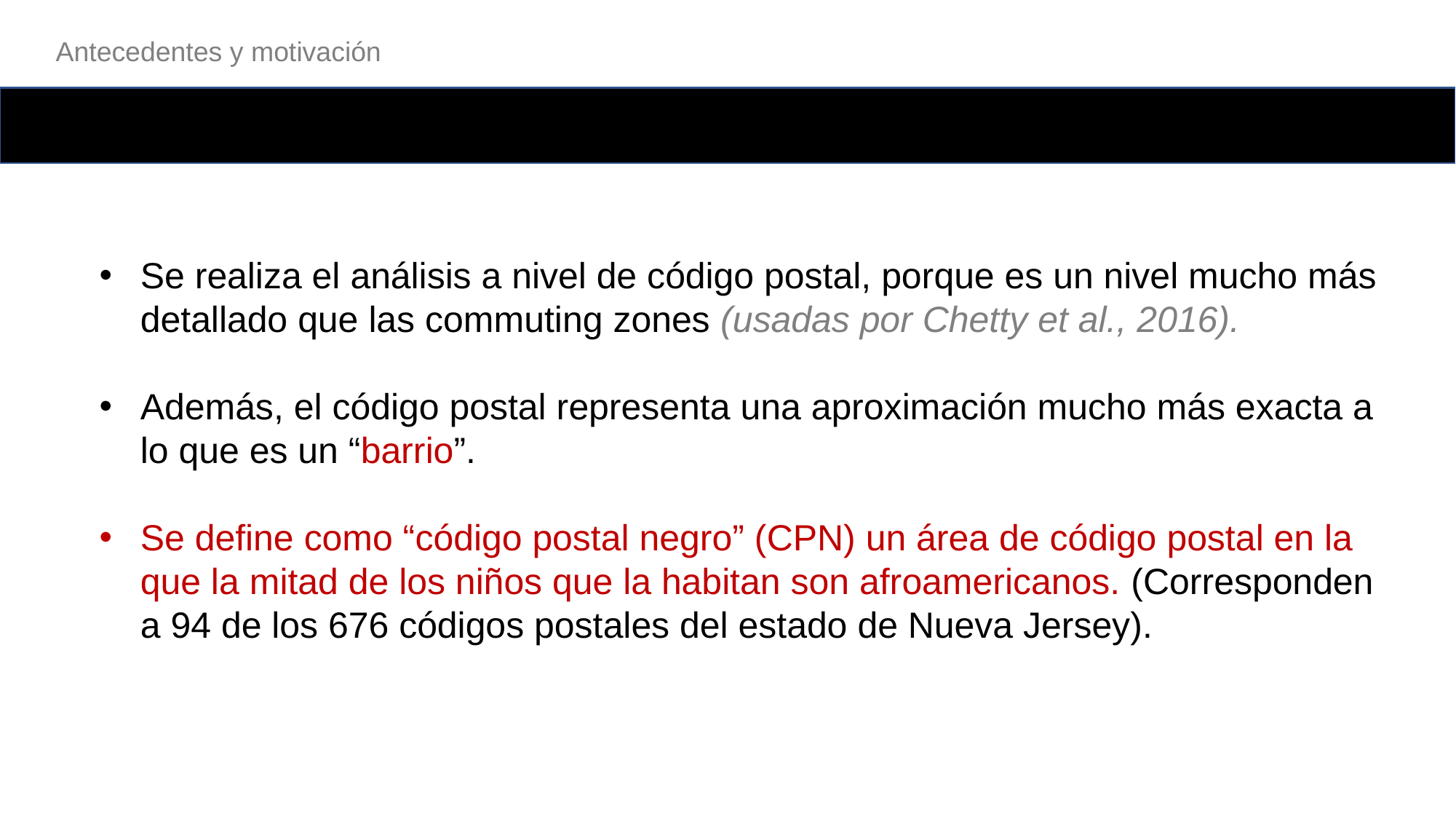

Antecedentes y motivación

Se realiza el análisis a nivel de código postal, porque es un nivel mucho más detallado que las commuting zones (usadas por Chetty et al., 2016).

Además, el código postal representa una aproximación mucho más exacta a lo que es un “barrio”.

Se define como “código postal negro” (CPN) un área de código postal en la que la mitad de los niños que la habitan son afroamericanos. (Corresponden a 94 de los 676 códigos postales del estado de Nueva Jersey).